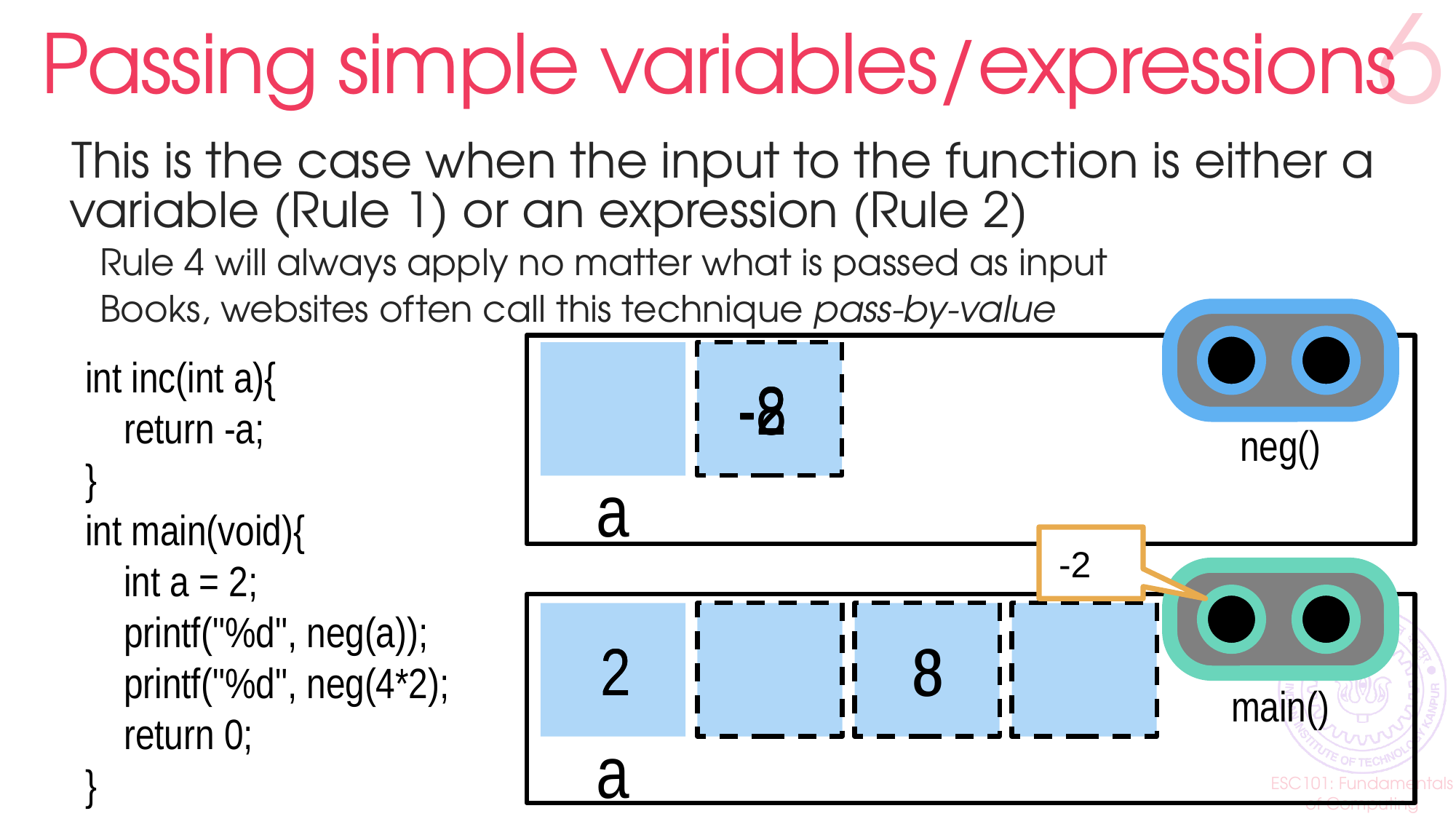

# Passing simple variables/expressions
6
This is the case when the input to the function is either a variable (Rule 1) or an expression (Rule 2)
Rule 4 will always apply no matter what is passed as input
Books, websites often call this technique pass-by-value

neg()

a

int inc(int a){
    return -a;
}
int main(void){
    int a = 2;
    printf("%d", neg(a));
    printf("%d", neg(4*2);
    return 0;
}
-2
-8
-8
-2
-2-8

main()

2
a

8
2
8